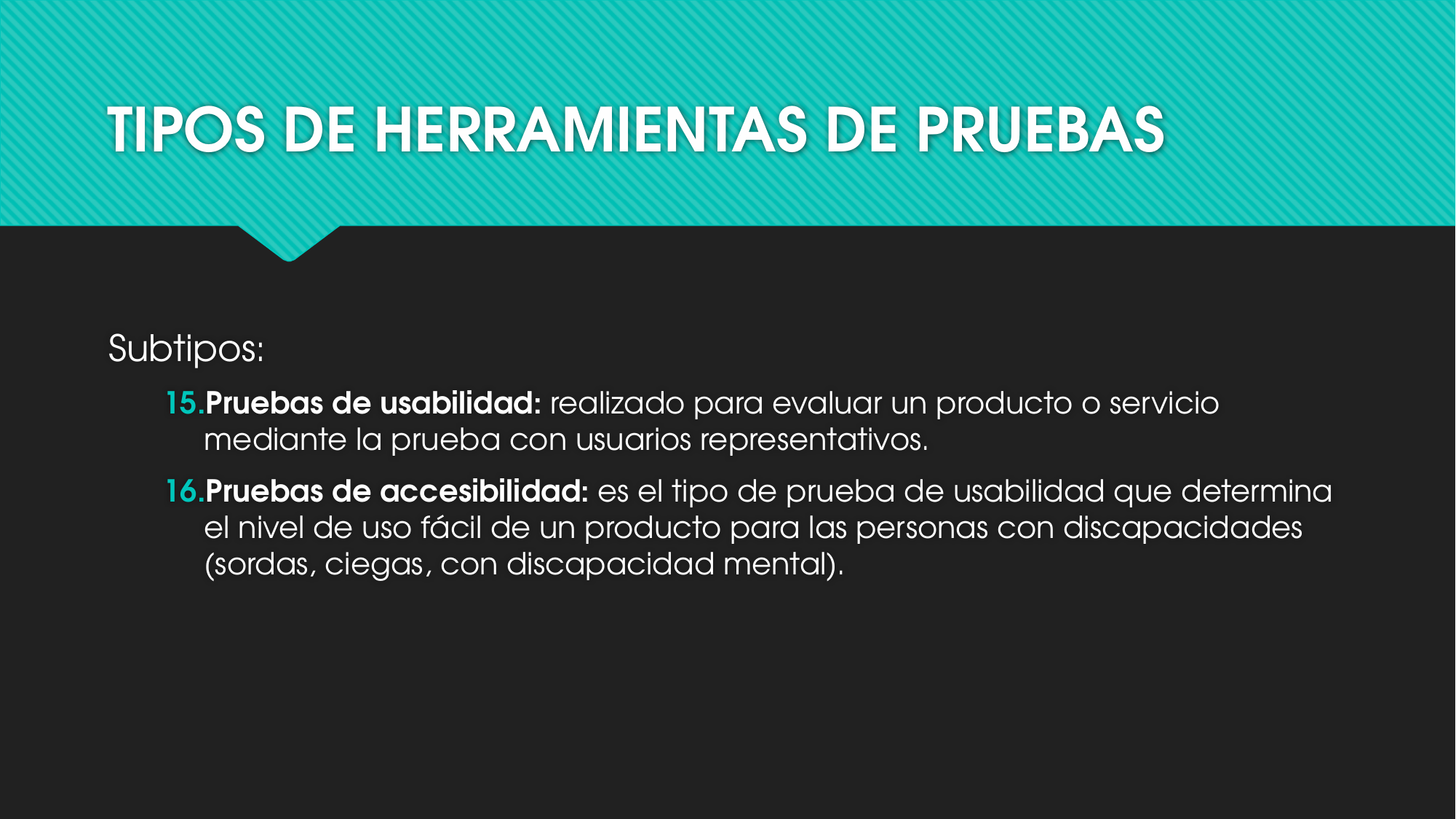

# TIPOS DE HERRAMIENTAS DE PRUEBAS
Subtipos:
Pruebas de usabilidad: realizado para evaluar un producto o servicio mediante la prueba con usuarios representativos.
Pruebas de accesibilidad: es el tipo de prueba de usabilidad que determina el nivel de uso fácil de un producto para las personas con discapacidades (sordas, ciegas, con discapacidad mental).